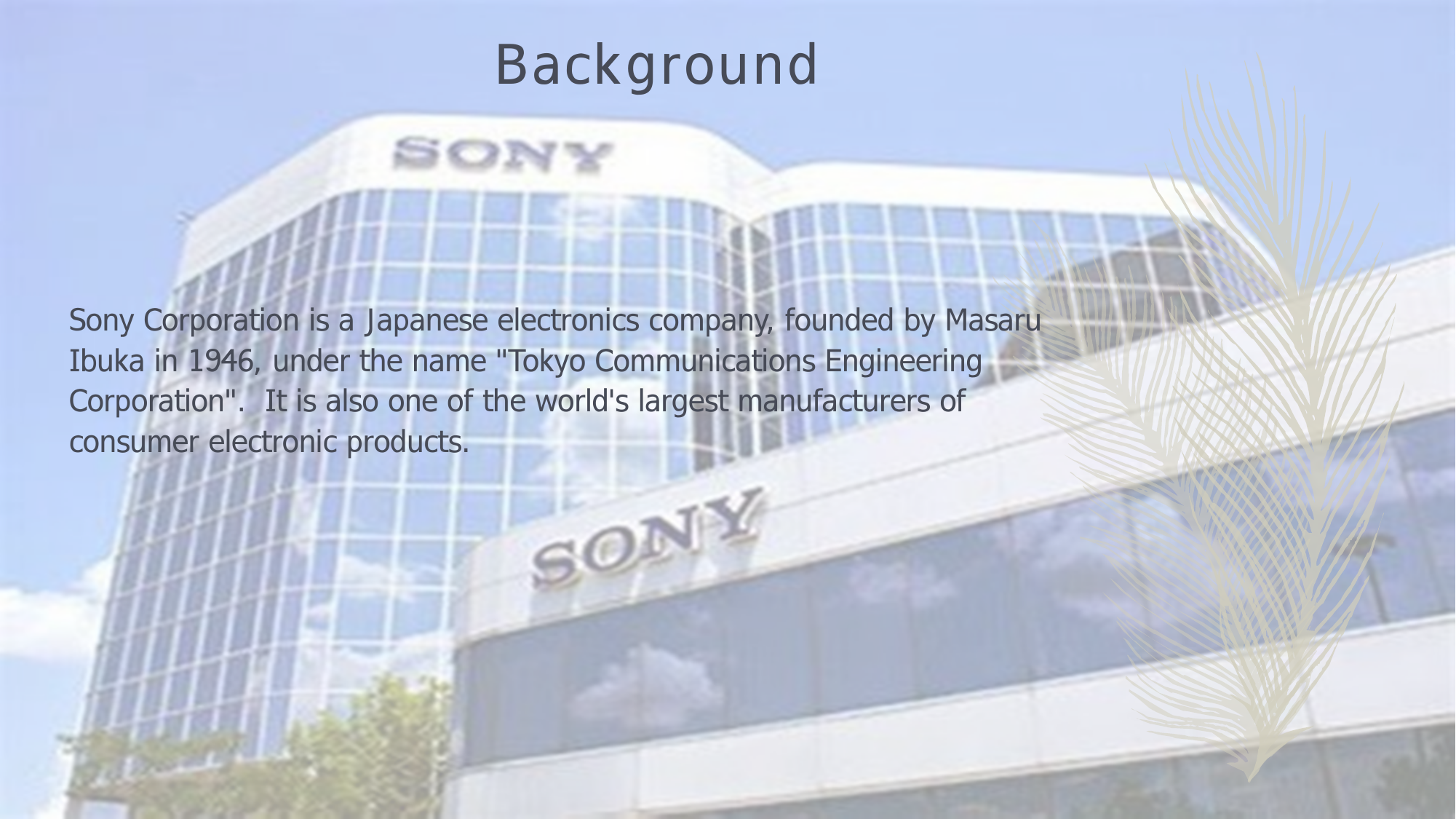

# Background
Sony Corporation is a Japanese electronics company, founded by Masaru Ibuka in 1946, under the name "Tokyo Communications Engineering Corporation".  It is also one of the world's largest manufacturers of consumer electronic products.